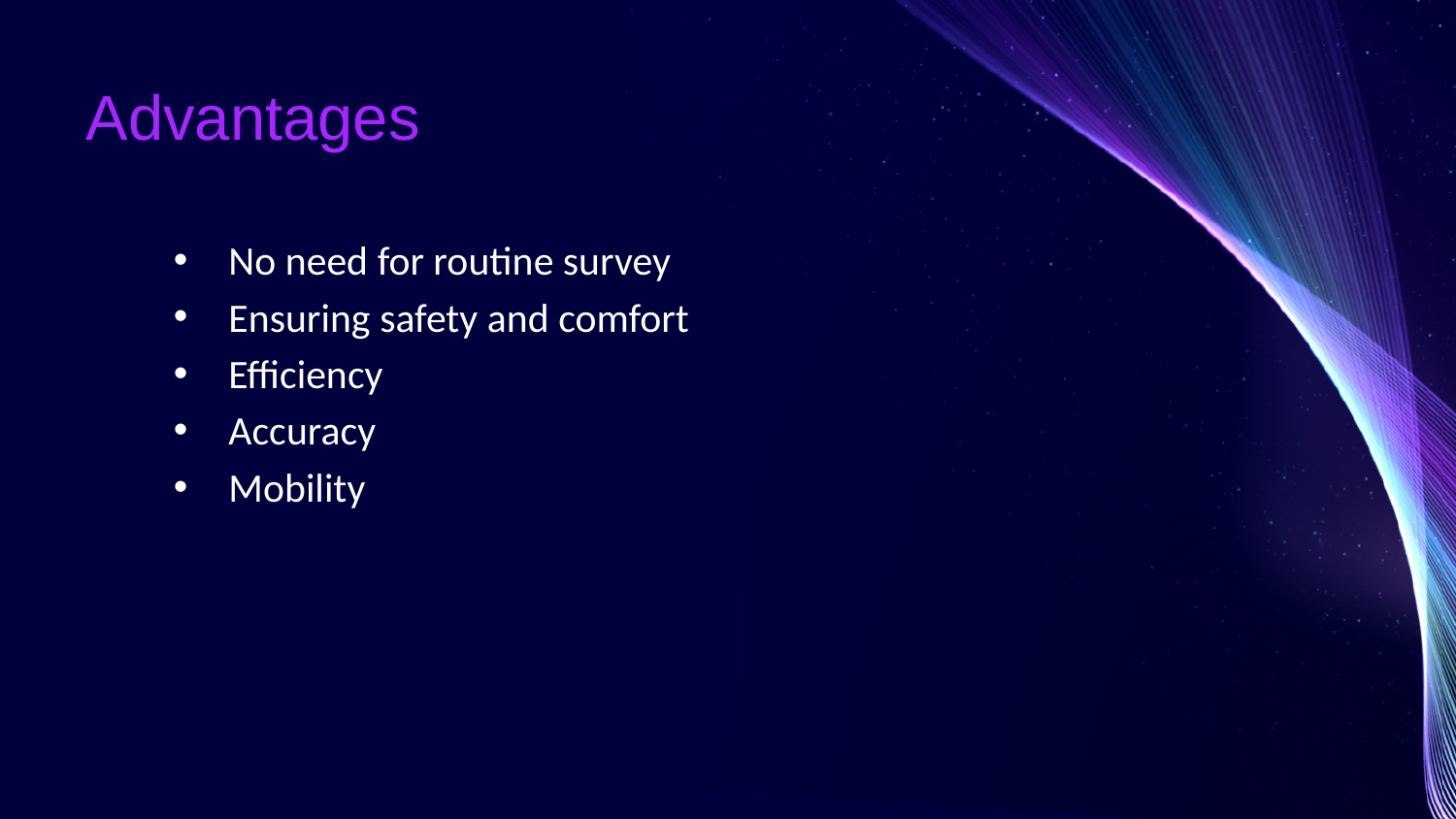

# Advantages
No need for routine survey
Ensuring safety and comfort
Efficiency
Accuracy
Mobility